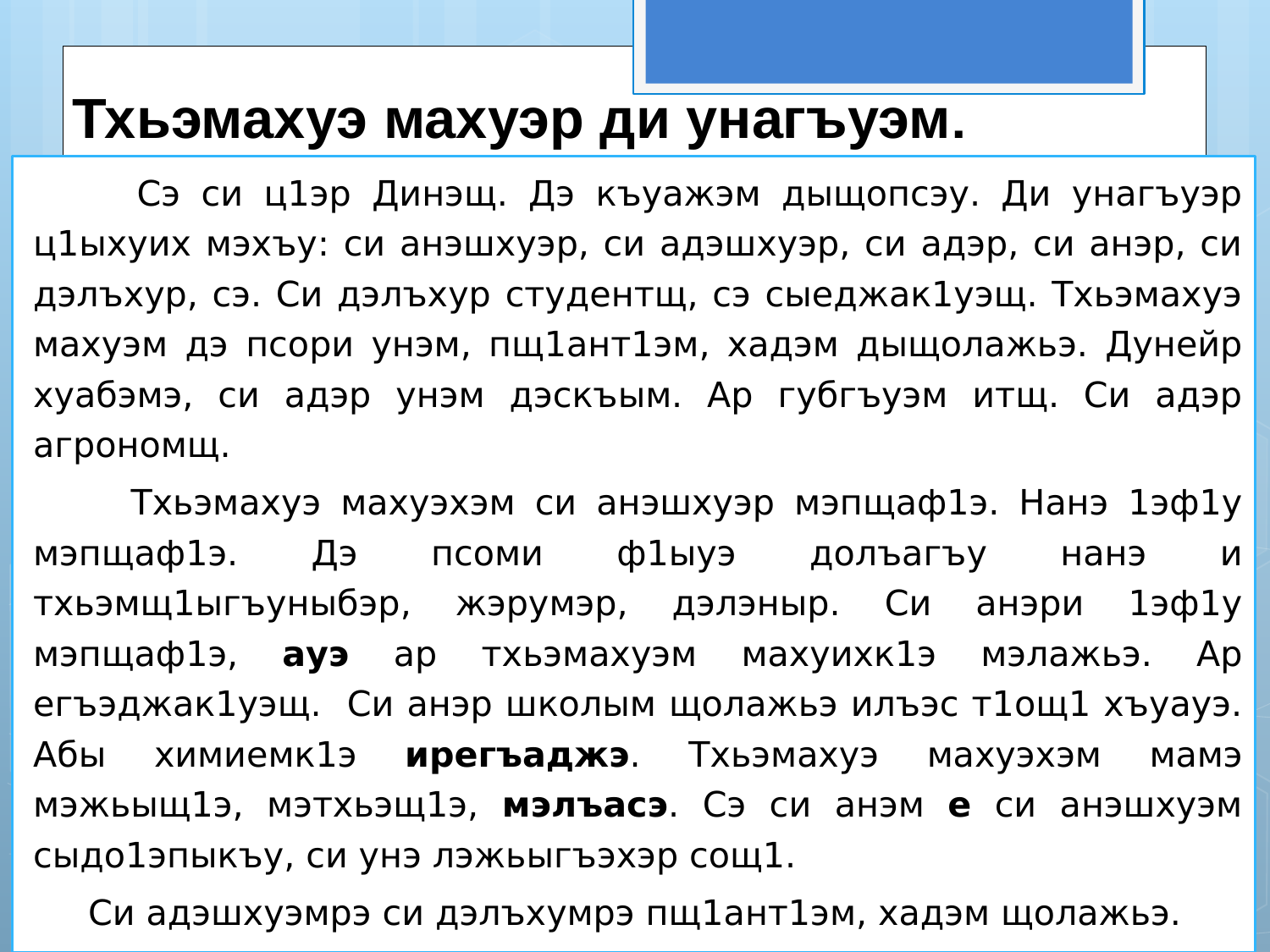

# Тхьэмахуэ махуэр ди унагъуэм.
     Сэ си ц1эр Динэщ. Дэ къуажэм дыщопсэу. Ди унагъуэр ц1ыхуих мэхъу: си анэшхуэр, си адэшхуэр, си адэр, си анэр, си дэлъхур, сэ. Си дэлъхур студентщ, сэ сыеджак1уэщ. Тхьэмахуэ махуэм дэ псори унэм, пщ1ант1эм, хадэм дыщолажьэ. Дунейр хуабэмэ, си адэр унэм дэскъым. Ар губгъуэм итщ. Си адэр агрономщ.
     Тхьэмахуэ махуэхэм си анэшхуэр мэпщаф1э. Нанэ 1эф1у мэпщаф1э. Дэ псоми ф1ыуэ долъагъу нанэ и тхьэмщ1ыгъуныбэр, жэрумэр, дэлэныр. Си анэри 1эф1у мэпщаф1э, ауэ ар тхьэмахуэм махуихк1э мэлажьэ. Ар егъэджак1уэщ.  Си анэр школым щолажьэ илъэс т1ощ1 хъуауэ. Абы химиемк1э ирегъаджэ. Тхьэмахуэ махуэхэм мамэ мэжьыщ1э, мэтхьэщ1э, мэлъасэ. Сэ си анэм е си анэшхуэм сыдо1эпыкъу, си унэ лэжьыгъэхэр сощ1.
     Си адэшхуэмрэ си дэлъхумрэ пщ1ант1эм, хадэм щолажьэ.